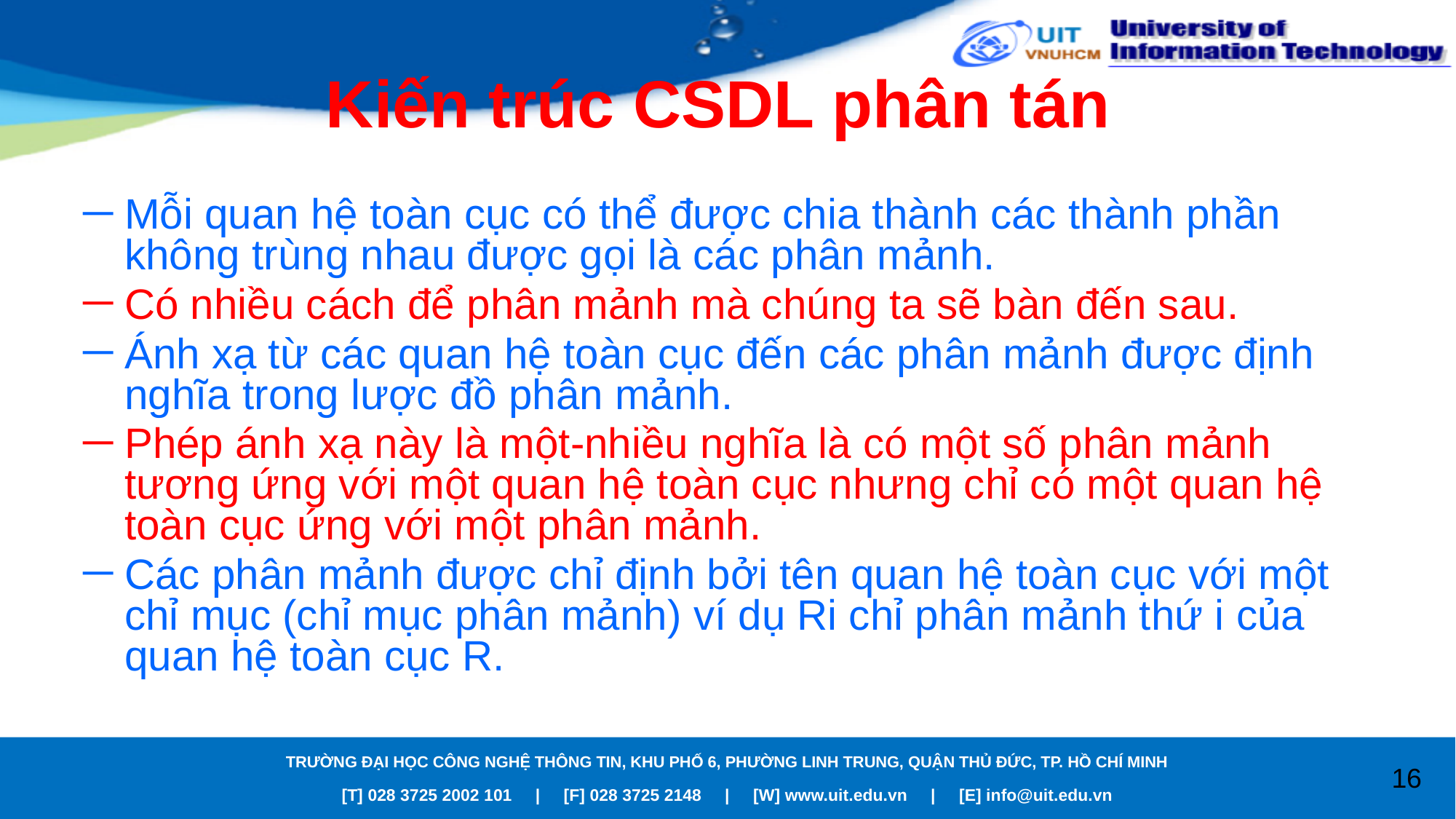

# Kiến trúc CSDL phân tán
Mỗi quan hệ toàn cục có thể được chia thành các thành phần không trùng nhau được gọi là các phân mảnh.
Có nhiều cách để phân mảnh mà chúng ta sẽ bàn đến sau.
Ánh xạ từ các quan hệ toàn cục đến các phân mảnh được định nghĩa trong lược đồ phân mảnh.
Phép ánh xạ này là một-nhiều nghĩa là có một số phân mảnh tương ứng với một quan hệ toàn cục nhưng chỉ có một quan hệ toàn cục ứng với một phân mảnh.
Các phân mảnh được chỉ định bởi tên quan hệ toàn cục với một chỉ mục (chỉ mục phân mảnh) ví dụ Ri chỉ phân mảnh thứ i của quan hệ toàn cục R.